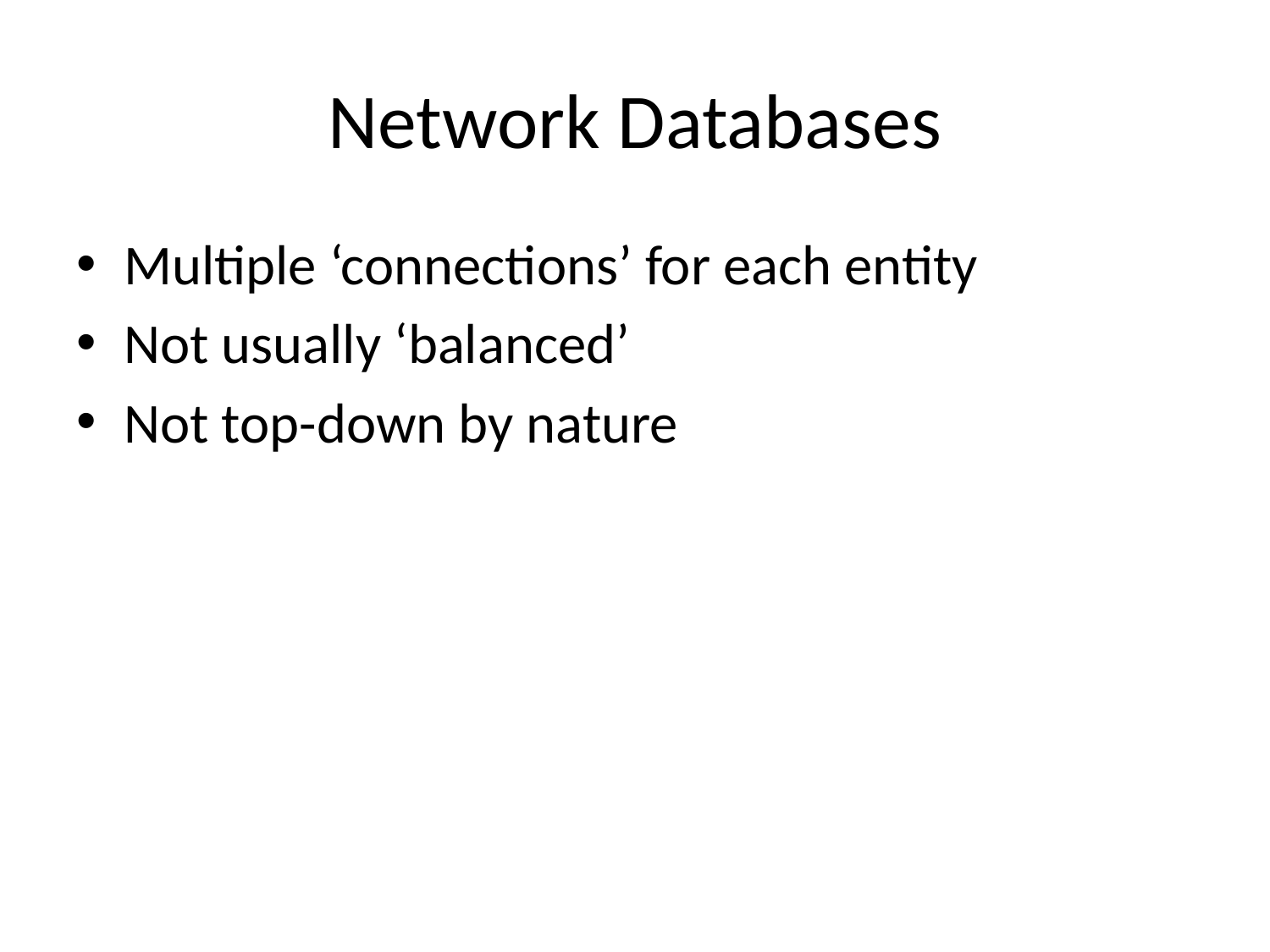

# Network Databases
Multiple ‘connections’ for each entity
Not usually ‘balanced’
Not top-down by nature